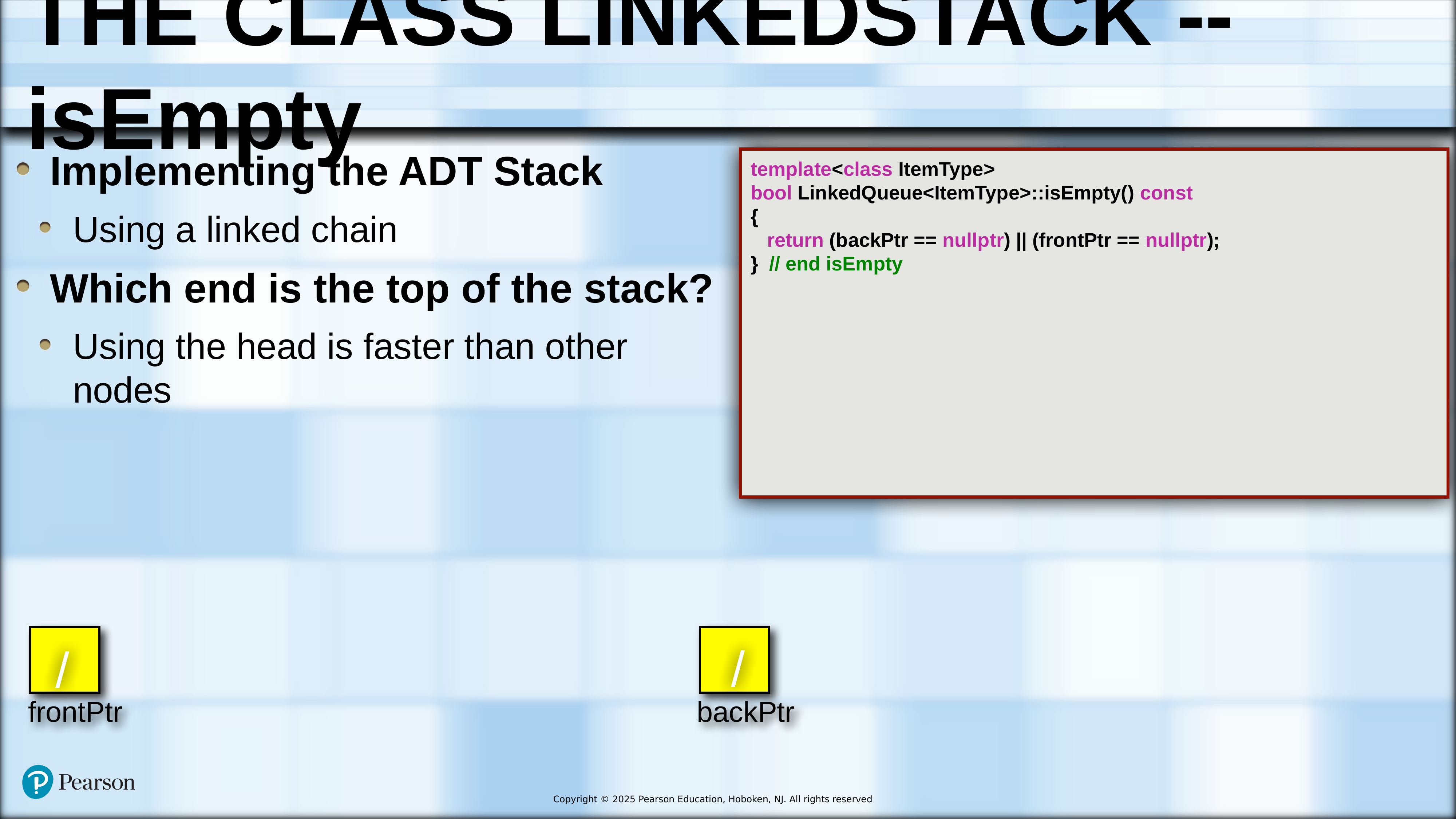

# The Class LinkedStack -- isEmpty
Implementing the ADT Stack
Using a linked chain
Which end is the top of the stack?
Using the head is faster than other nodes

template<class ItemType>
bool LinkedQueue<ItemType>::isEmpty() const
{
   return (backPtr == nullptr) || (frontPtr == nullptr);
}  // end isEmpty

frontPtr

backPtr
/
/